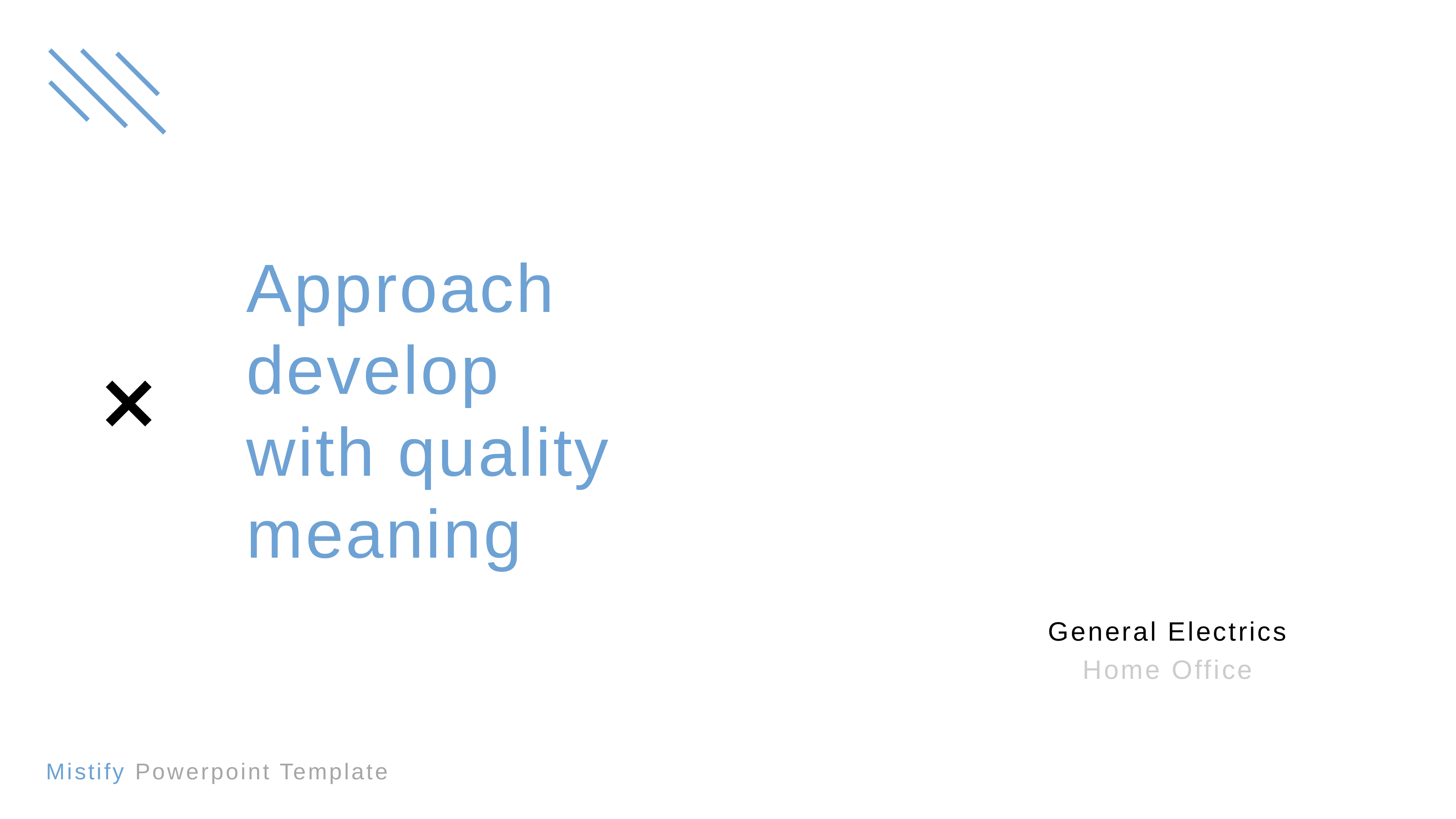

Approach
develop
with quality
meaning
General Electrics
Home Office